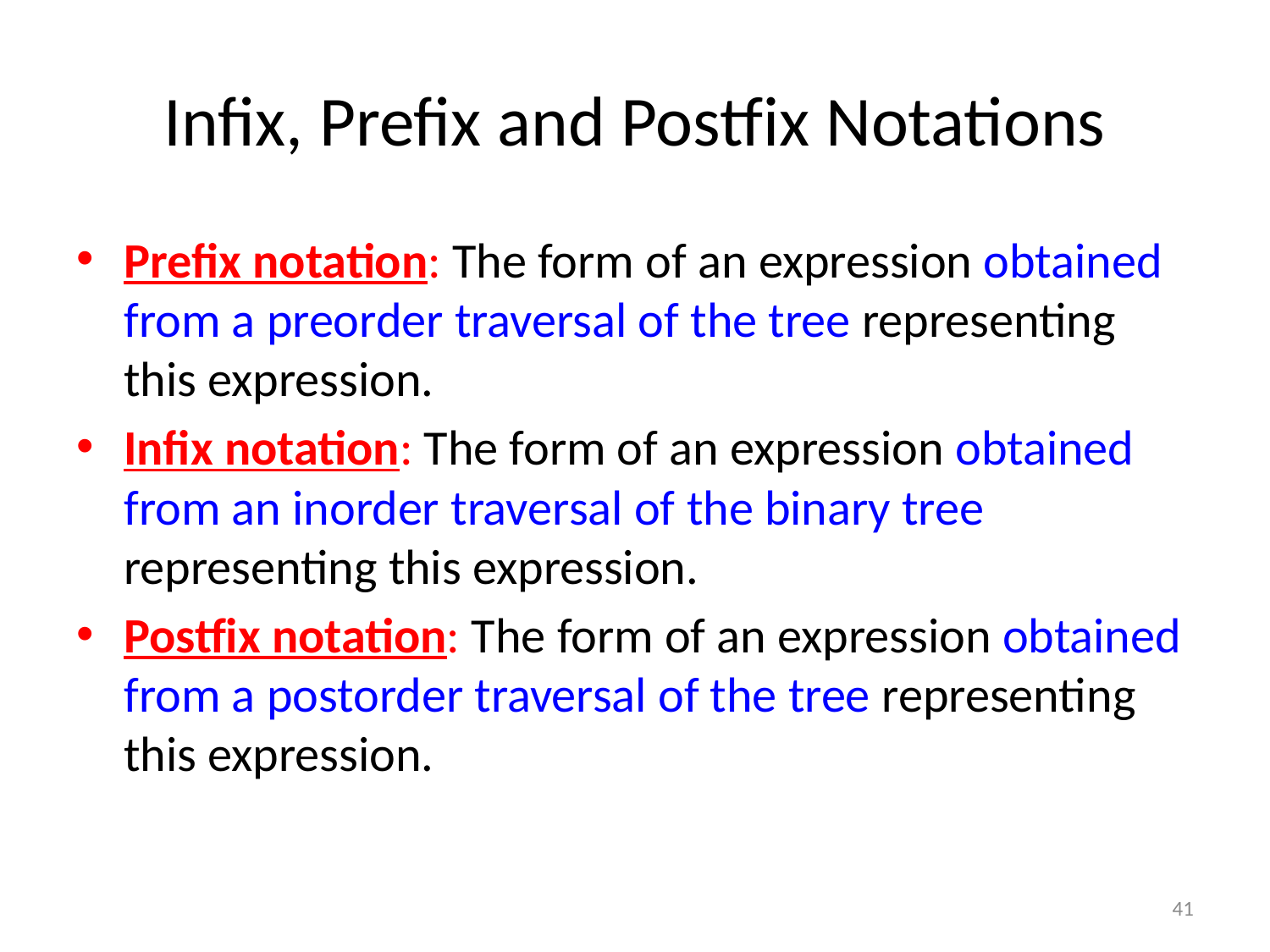

# Infix, Prefix and Postfix Notations
Prefix notation: The form of an expression obtained from a preorder traversal of the tree representing this expression.
Infix notation: The form of an expression obtained from an inorder traversal of the binary tree representing this expression.
Postfix notation: The form of an expression obtained from a postorder traversal of the tree representing this expression.

41